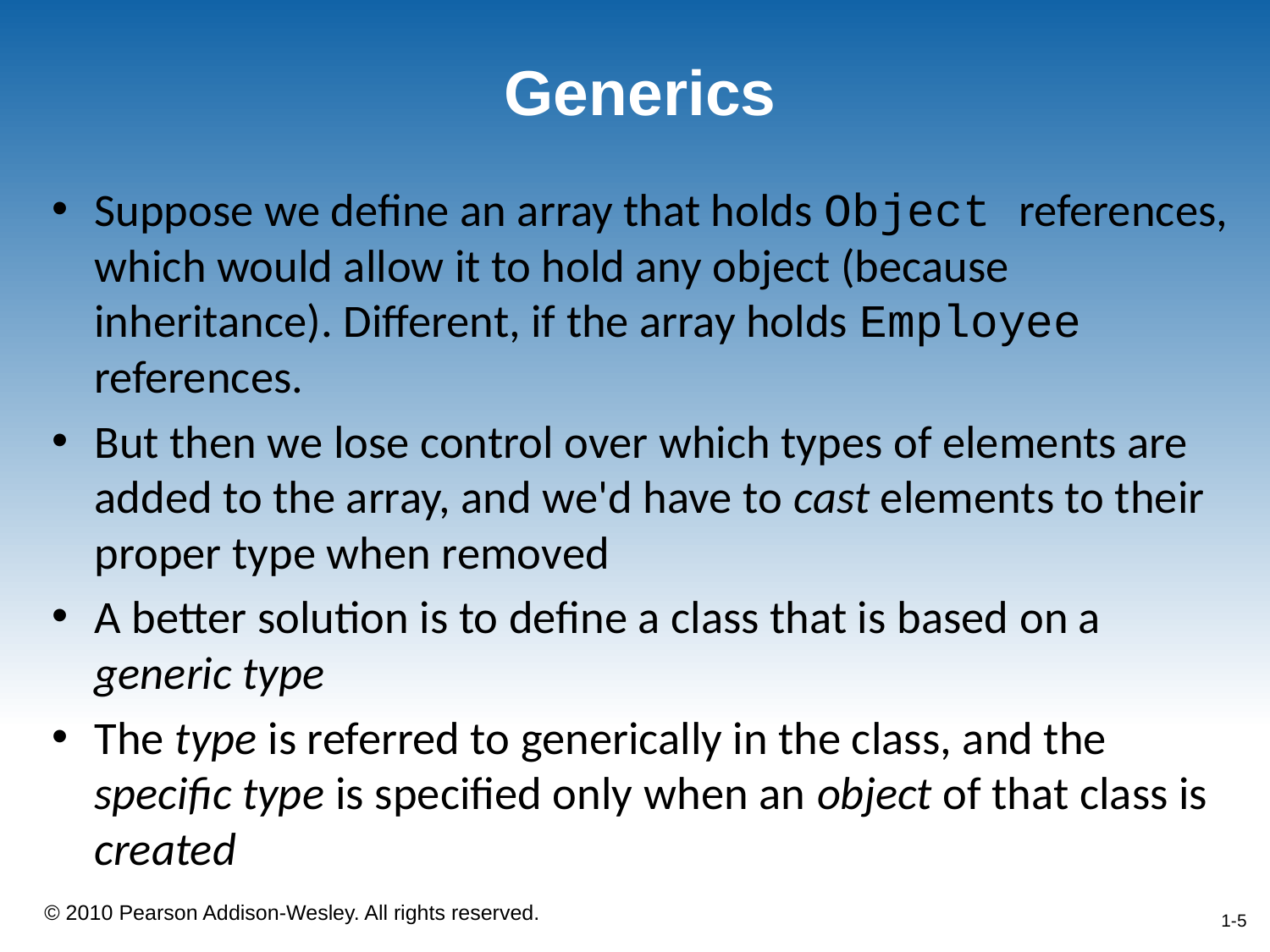

# Generics
Suppose we define an array that holds Object references, which would allow it to hold any object (because inheritance). Different, if the array holds Employee references.
But then we lose control over which types of elements are added to the array, and we'd have to cast elements to their proper type when removed
A better solution is to define a class that is based on a generic type
The type is referred to generically in the class, and the specific type is specified only when an object of that class is created
1-5